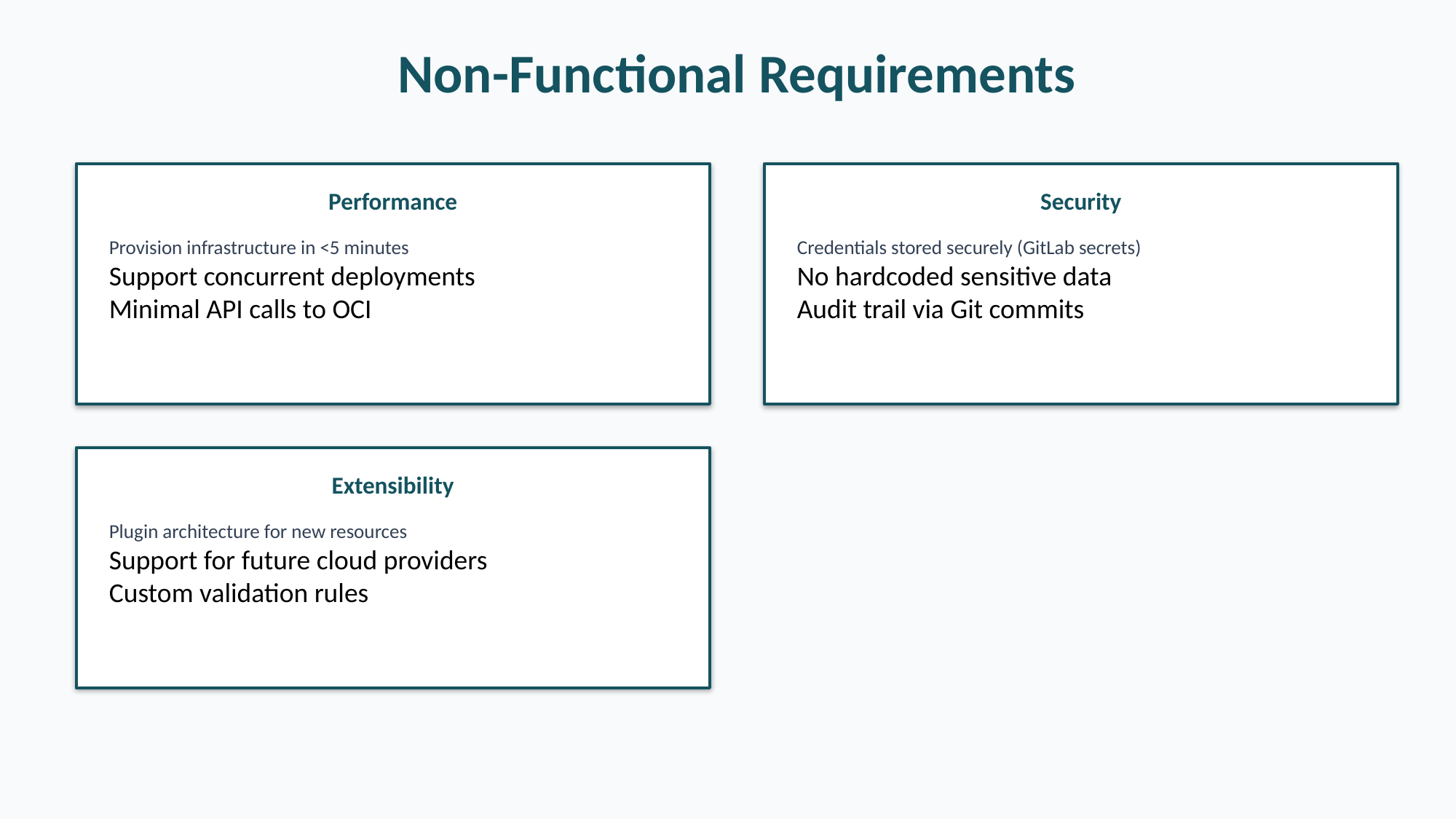

Non-Functional Requirements

Performance
Security
Provision infrastructure in <5 minutes
Support concurrent deployments
Minimal API calls to OCI
Credentials stored securely (GitLab secrets)
No hardcoded sensitive data
Audit trail via Git commits

Extensibility
Plugin architecture for new resources
Support for future cloud providers
Custom validation rules